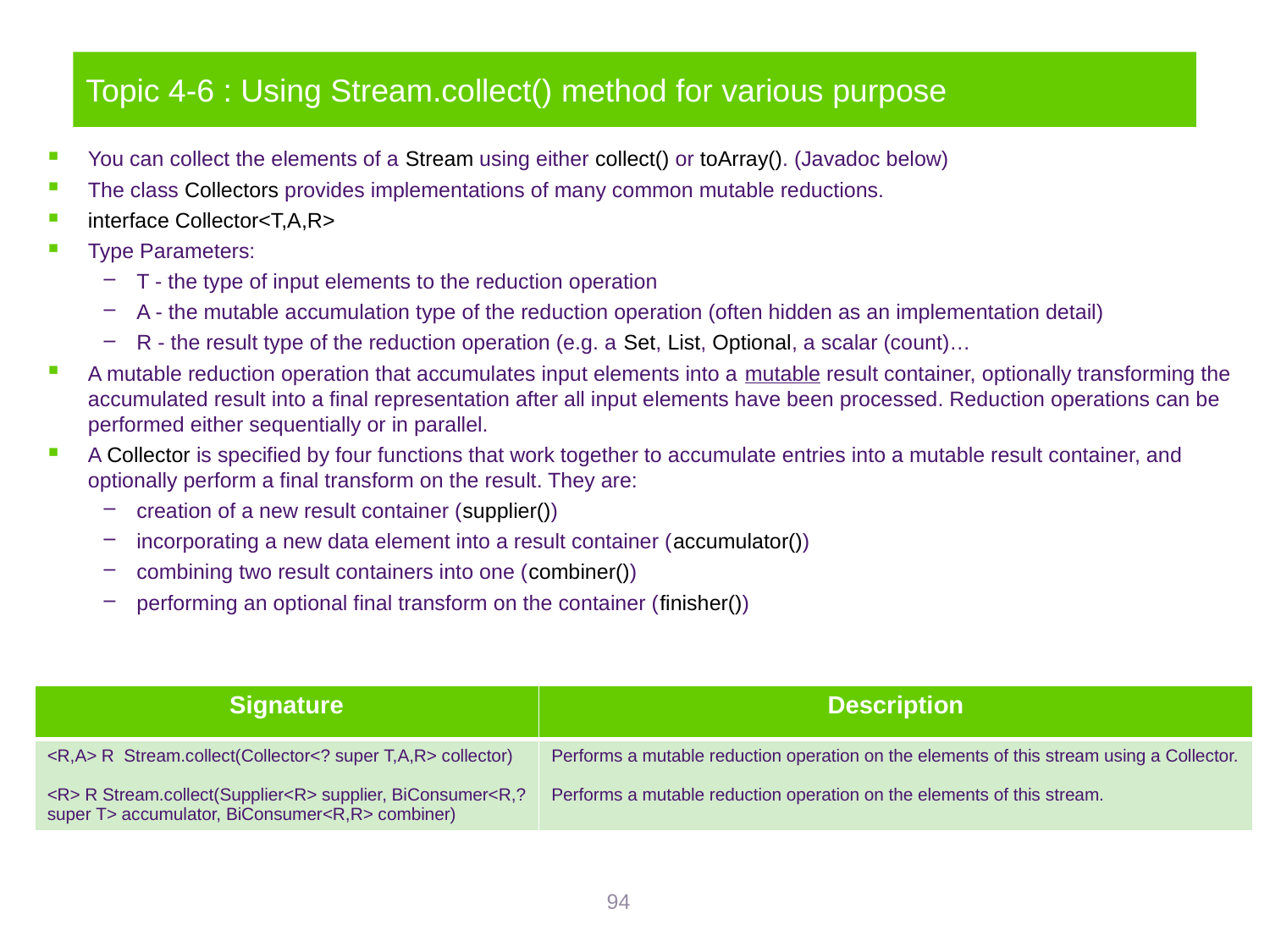

# Topic 4-6 : Using Stream.collect() method for various purpose
You can collect the elements of a Stream using either collect() or toArray(). (Javadoc below)
The class Collectors provides implementations of many common mutable reductions.
interface Collector<T,A,R>
Type Parameters:
T - the type of input elements to the reduction operation
A - the mutable accumulation type of the reduction operation (often hidden as an implementation detail)
R - the result type of the reduction operation (e.g. a Set, List, Optional, a scalar (count)…
A mutable reduction operation that accumulates input elements into a mutable result container, optionally transforming the accumulated result into a final representation after all input elements have been processed. Reduction operations can be performed either sequentially or in parallel.
A Collector is specified by four functions that work together to accumulate entries into a mutable result container, and optionally perform a final transform on the result. They are:
creation of a new result container (supplier())
incorporating a new data element into a result container (accumulator())
combining two result containers into one (combiner())
performing an optional final transform on the container (finisher())
| Signature | Description |
| --- | --- |
| <R,A> R Stream.collect(Collector<? super T,A,R> collector) <R> R Stream.collect(Supplier<R> supplier, BiConsumer<R,? super T> accumulator, BiConsumer<R,R> combiner) | Performs a mutable reduction operation on the elements of this stream using a Collector. Performs a mutable reduction operation on the elements of this stream. |